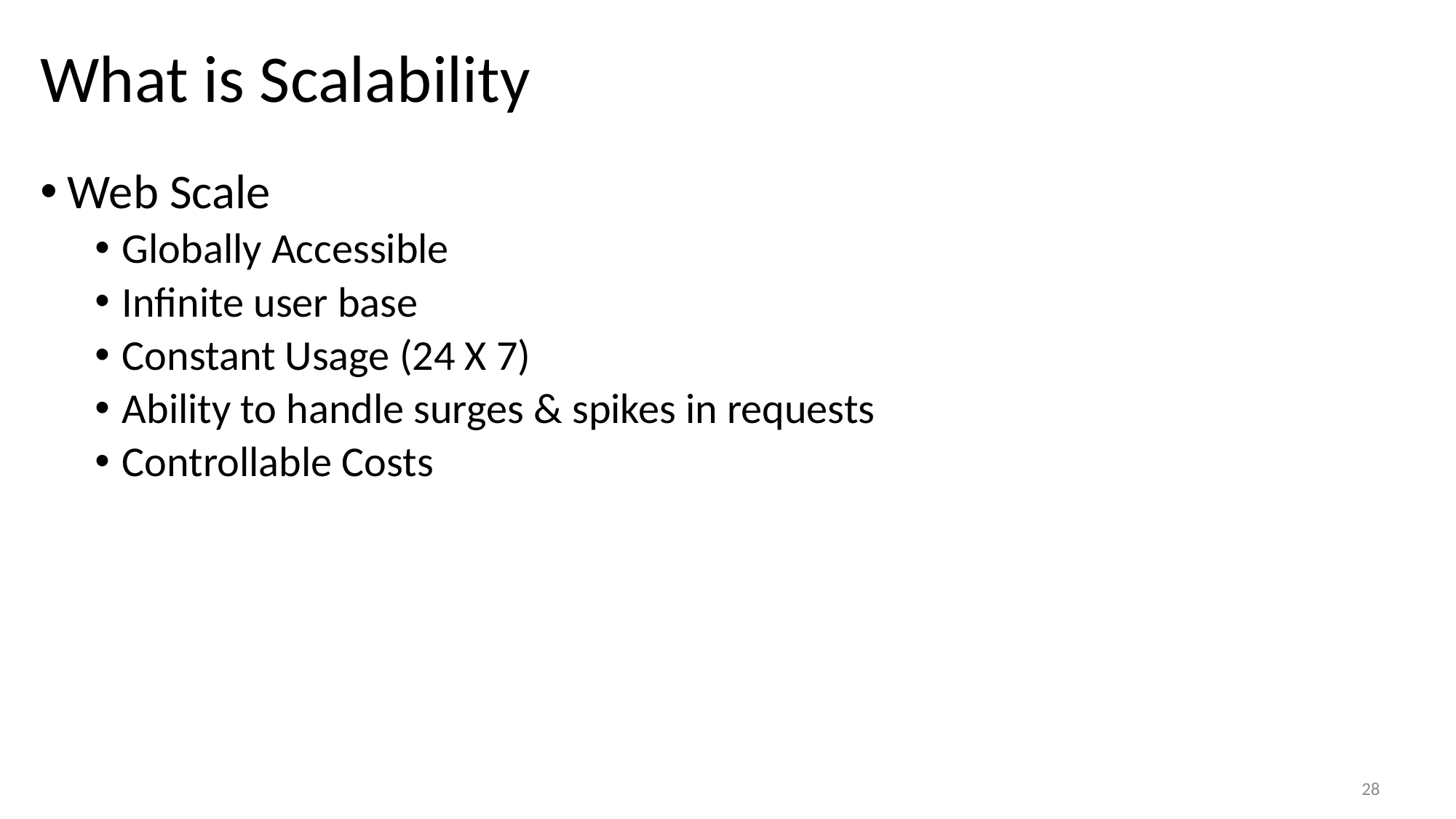

# What is Scalability
Web Scale
Globally Accessible
Infinite user base
Constant Usage (24 X 7)
Ability to handle surges & spikes in requests
Controllable Costs